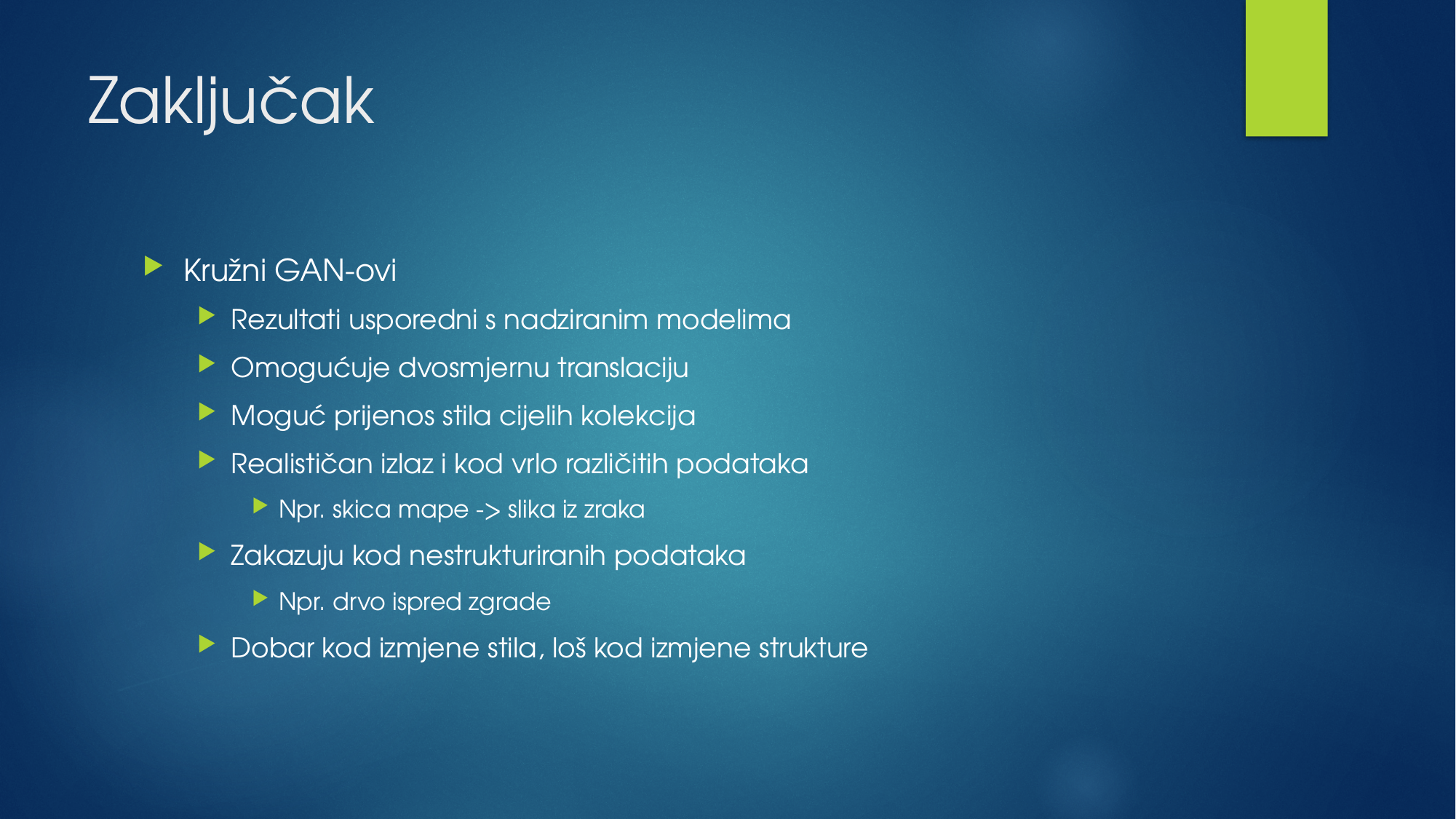

# Zaključak
Kružni GAN-ovi
Rezultati usporedni s nadziranim modelima
Omogućuje dvosmjernu translaciju
Moguć prijenos stila cijelih kolekcija
Realističan izlaz i kod vrlo različitih podataka
Npr. skica mape -> slika iz zraka
Zakazuju kod nestrukturiranih podataka
Npr. drvo ispred zgrade
Dobar kod izmjene stila, loš kod izmjene strukture